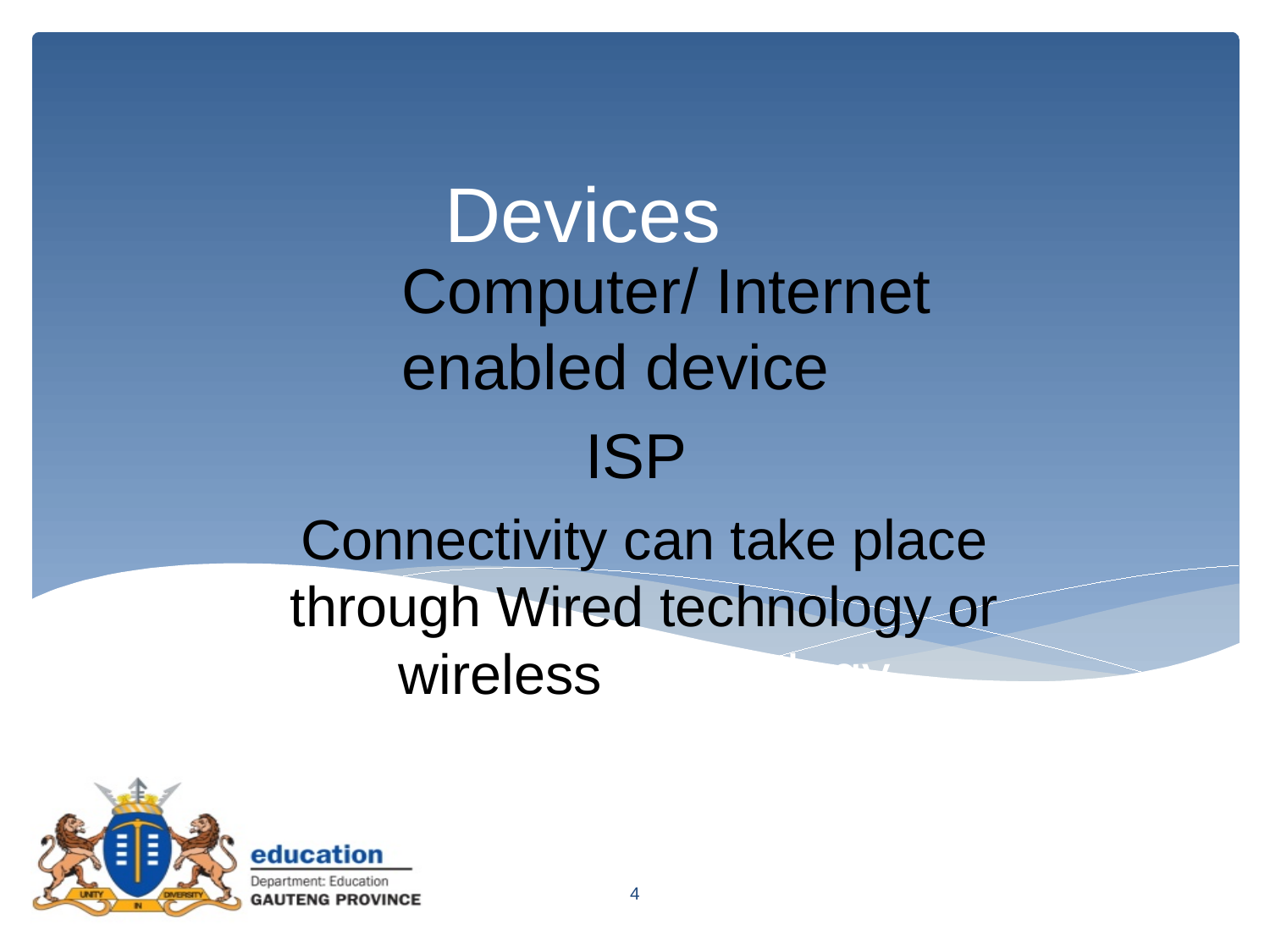

# Devices
Computer/ Internet enabled device
ISP
Connectivity can take place through Wired technology or wireless technology
4